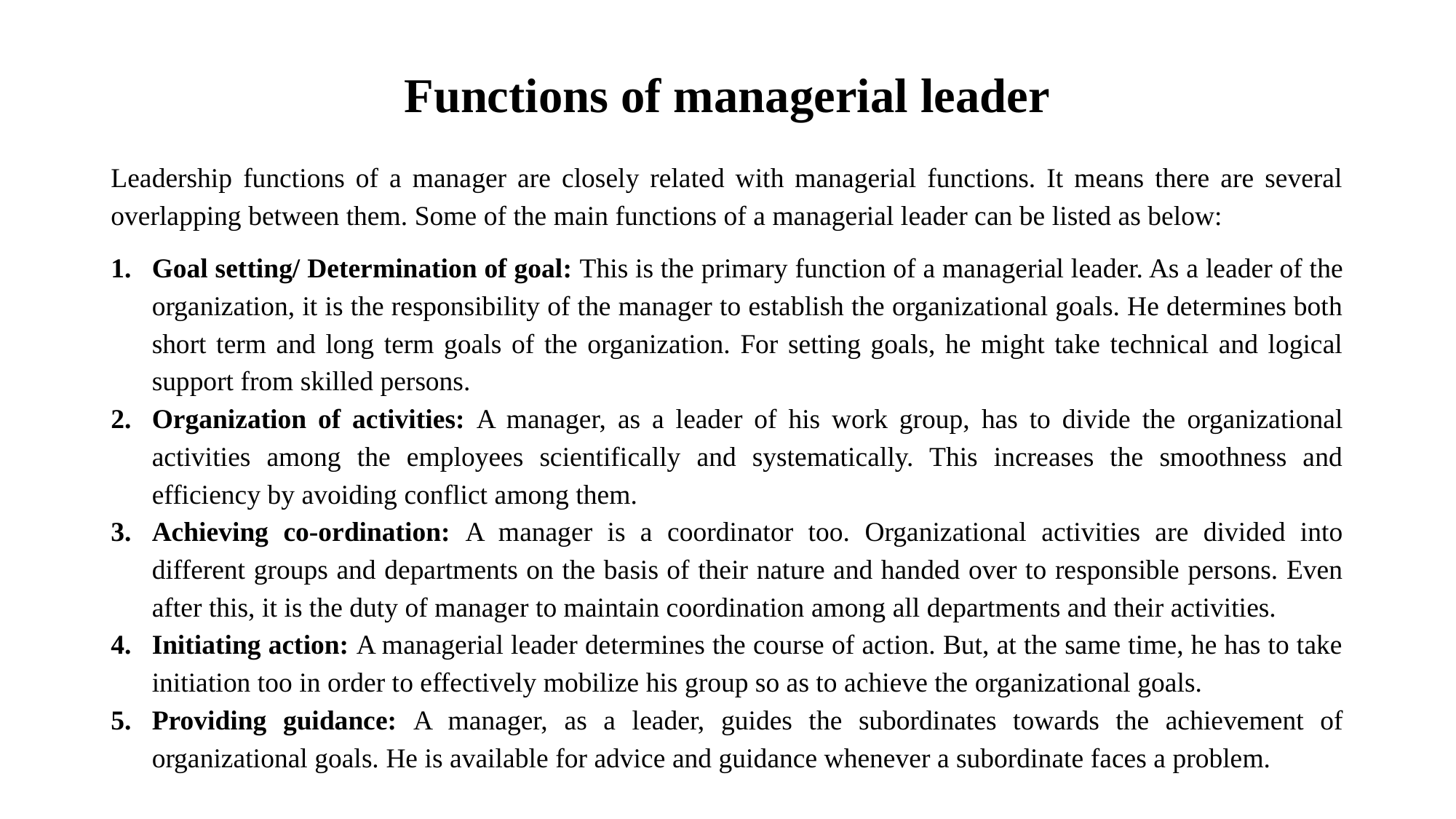

# Functions of managerial leader
Leadership functions of a manager are closely related with managerial functions. It means there are several overlapping between them. Some of the main functions of a managerial leader can be listed as below:
Goal setting/ Determination of goal: This is the primary function of a managerial leader. As a leader of the organization, it is the responsibility of the manager to establish the organizational goals. He determines both short term and long term goals of the organization. For setting goals, he might take technical and logical support from skilled persons.
Organization of activities: A manager, as a leader of his work group, has to divide the organizational activities among the employees scientifically and systematically. This increases the smoothness and efficiency by avoiding conflict among them.
Achieving co-ordination: A manager is a coordinator too. Organizational activities are divided into different groups and departments on the basis of their nature and handed over to responsible persons. Even after this, it is the duty of manager to maintain coordination among all departments and their activities.
Initiating action: A managerial leader determines the course of action. But, at the same time, he has to take initiation too in order to effectively mobilize his group so as to achieve the organizational goals.
Providing guidance: A manager, as a leader, guides the subordinates towards the achievement of organizational goals. He is available for advice and guidance whenever a subordinate faces a problem.